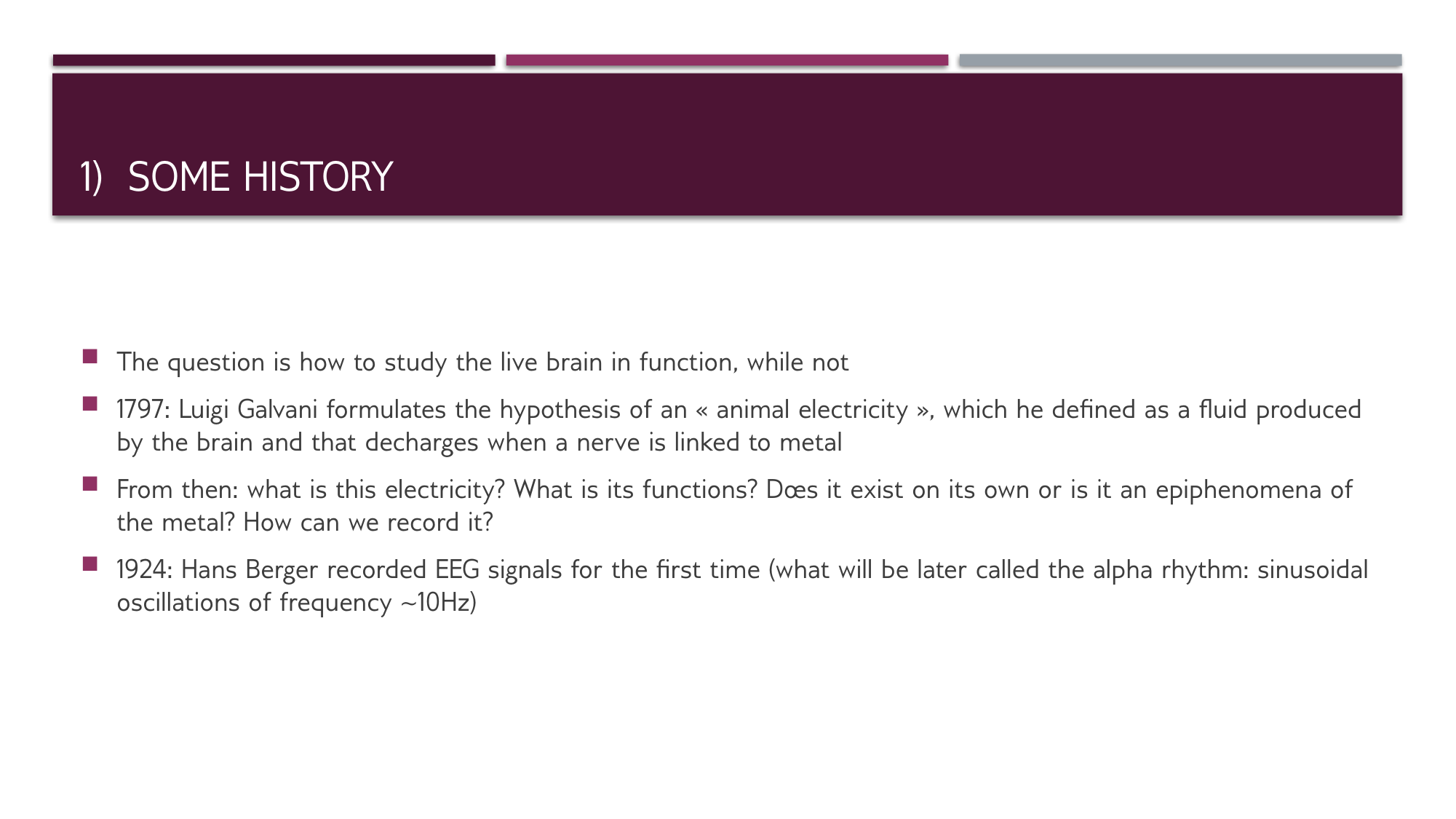

# 1)  Some history
The question is how to study the live brain in function, while not
1797: Luigi Galvani formulates the hypothesis of an « animal electricity », which he defined as a fluid produced by the brain and that decharges when a nerve is linked to metal
From then: what is this electricity? What is its functions? Does it exist on its own or is it an epiphenomena of the metal? How can we record it?
1924: Hans Berger recorded EEG signals for the first time (what will be later called the alpha rhythm: sinusoidal oscillations of frequency ~10Hz)